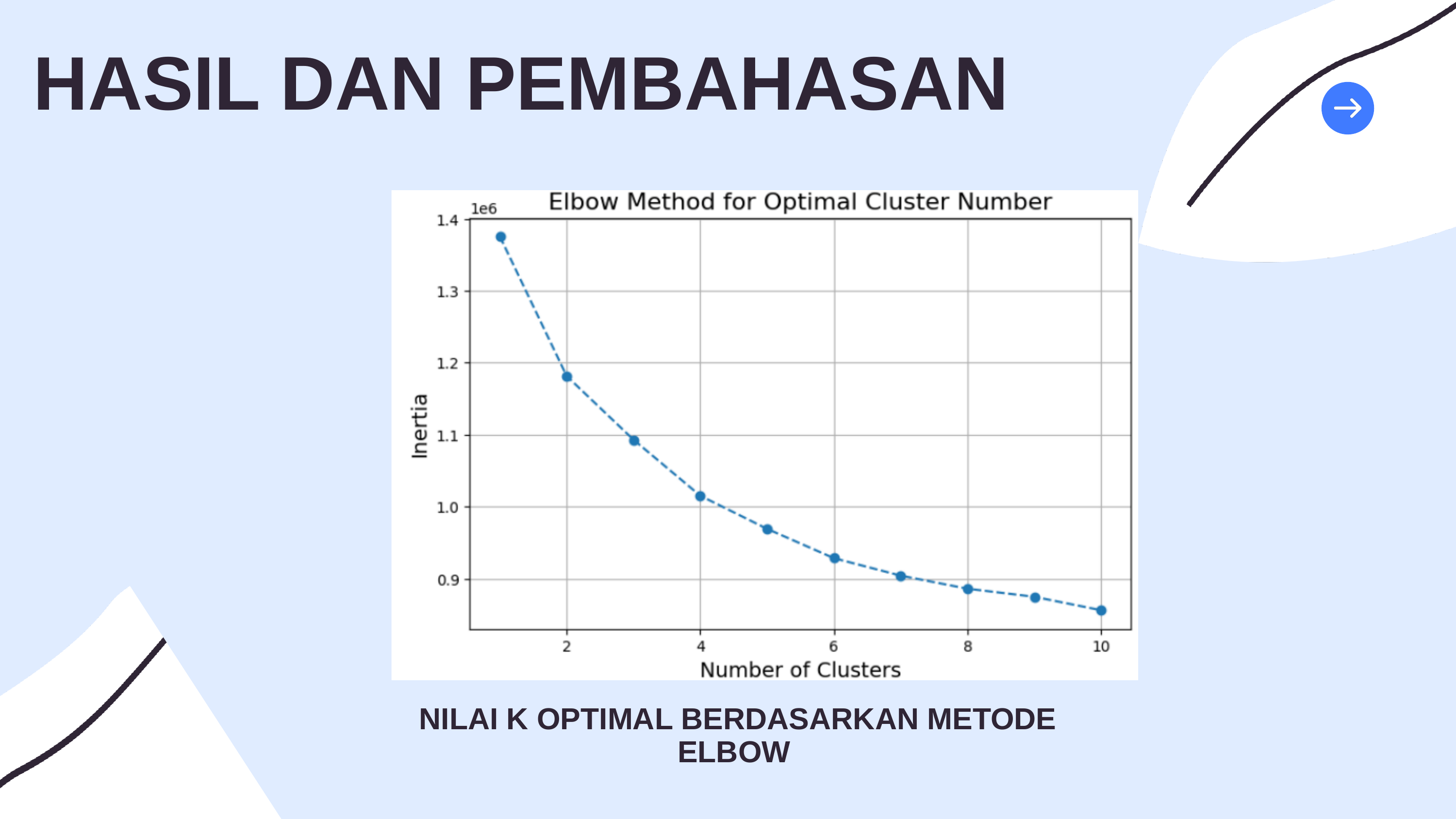

HASIL DAN PEMBAHASAN

NILAI K OPTIMAL BERDASARKAN METODE ELBOW